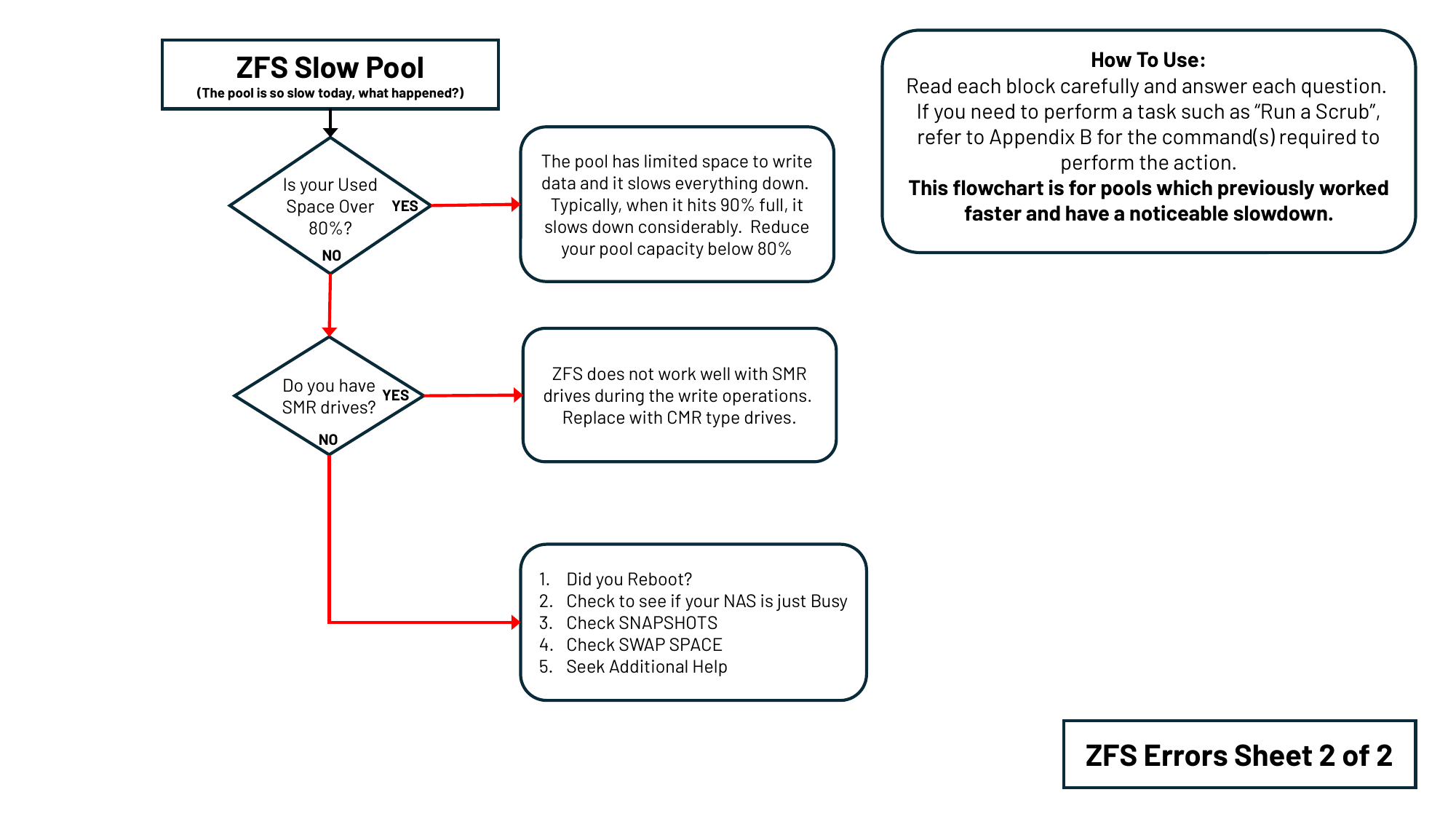

How To Use:
Read each block carefully and answer each question.  If you need to perform a task such as “Run a Scrub”, refer to Appendix B for the command(s) required to perform the action.
This flowchart is for pools which previously worked faster and have a noticeable slowdown.

ZFS Slow Pool
(The pool is so slow today, what happened?)
The pool has limited space to write data and it slows everything down.  Typically, when it hits 90% full, it slows down considerably.  Reduce your pool capacity below 80%
Is your Used Space Over 80%?
YES
NO
ZFS does not work well with SMR drives during the write operations.  Replace with CMR type drives.
Do you have SMR drives?
YES
NO
Did you Reboot?
Check to see if your NAS is just Busy
Check SNAPSHOTS
Check SWAP SPACE
Seek Additional Help
ZFS Errors Sheet 2 of 2